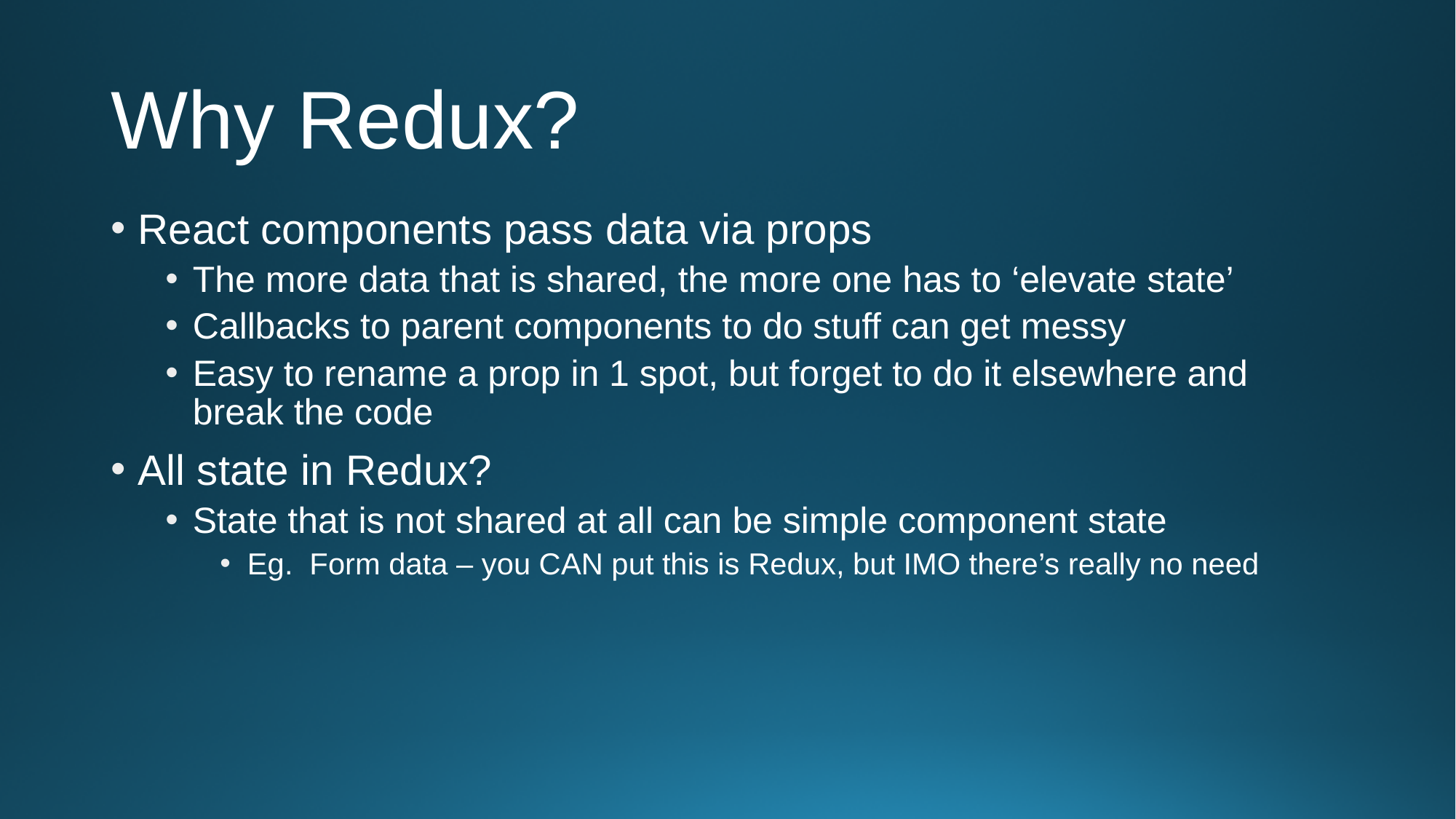

# Why Redux?
React components pass data via props
The more data that is shared, the more one has to ‘elevate state’
Callbacks to parent components to do stuff can get messy
Easy to rename a prop in 1 spot, but forget to do it elsewhere and break the code
All state in Redux?
State that is not shared at all can be simple component state
Eg.  Form data – you CAN put this is Redux, but IMO there’s really no need